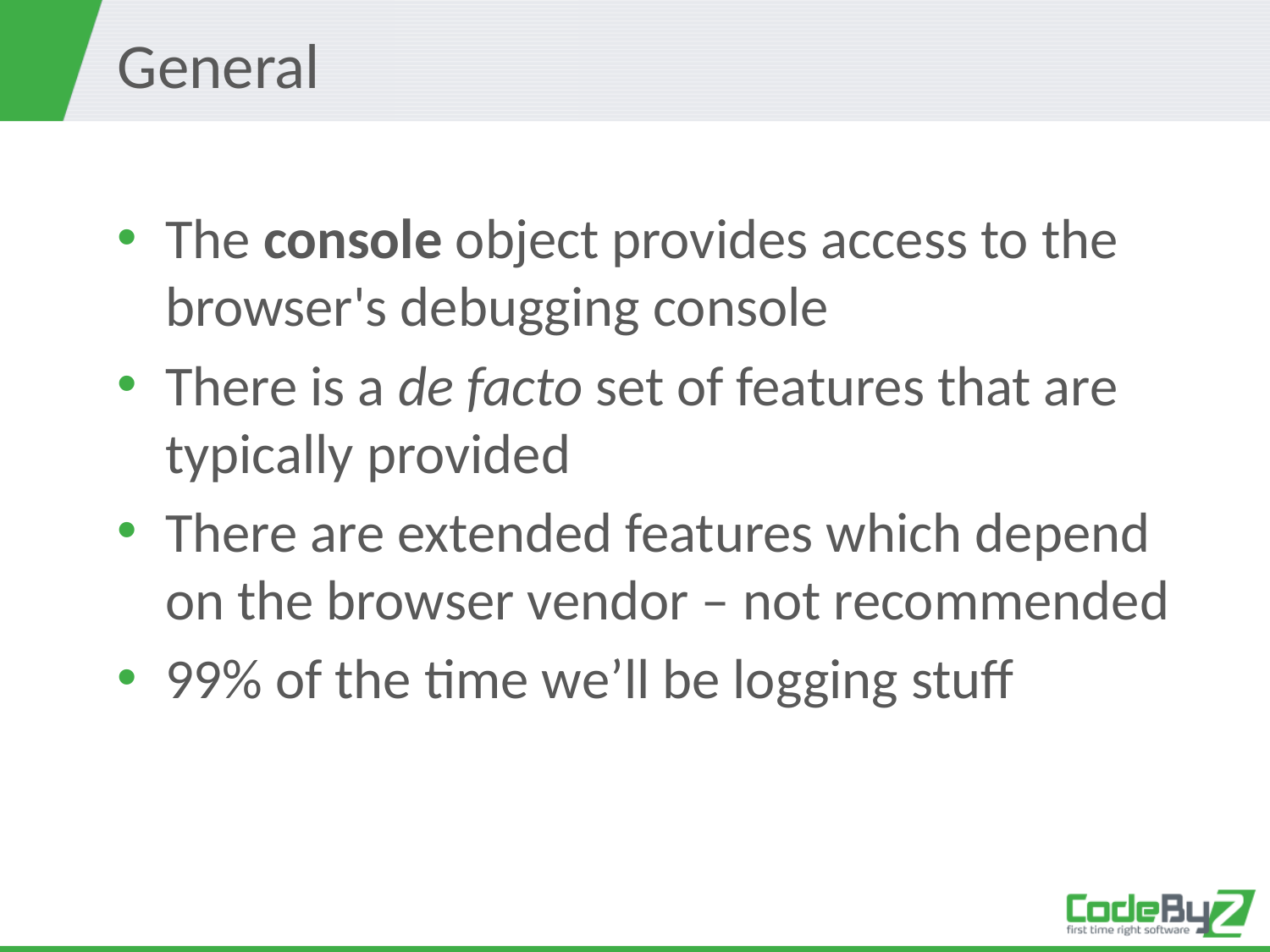

# General
The console object provides access to the browser's debugging console
There is a de facto set of features that are typically provided
There are extended features which depend on the browser vendor – not recommended
99% of the time we’ll be logging stuff